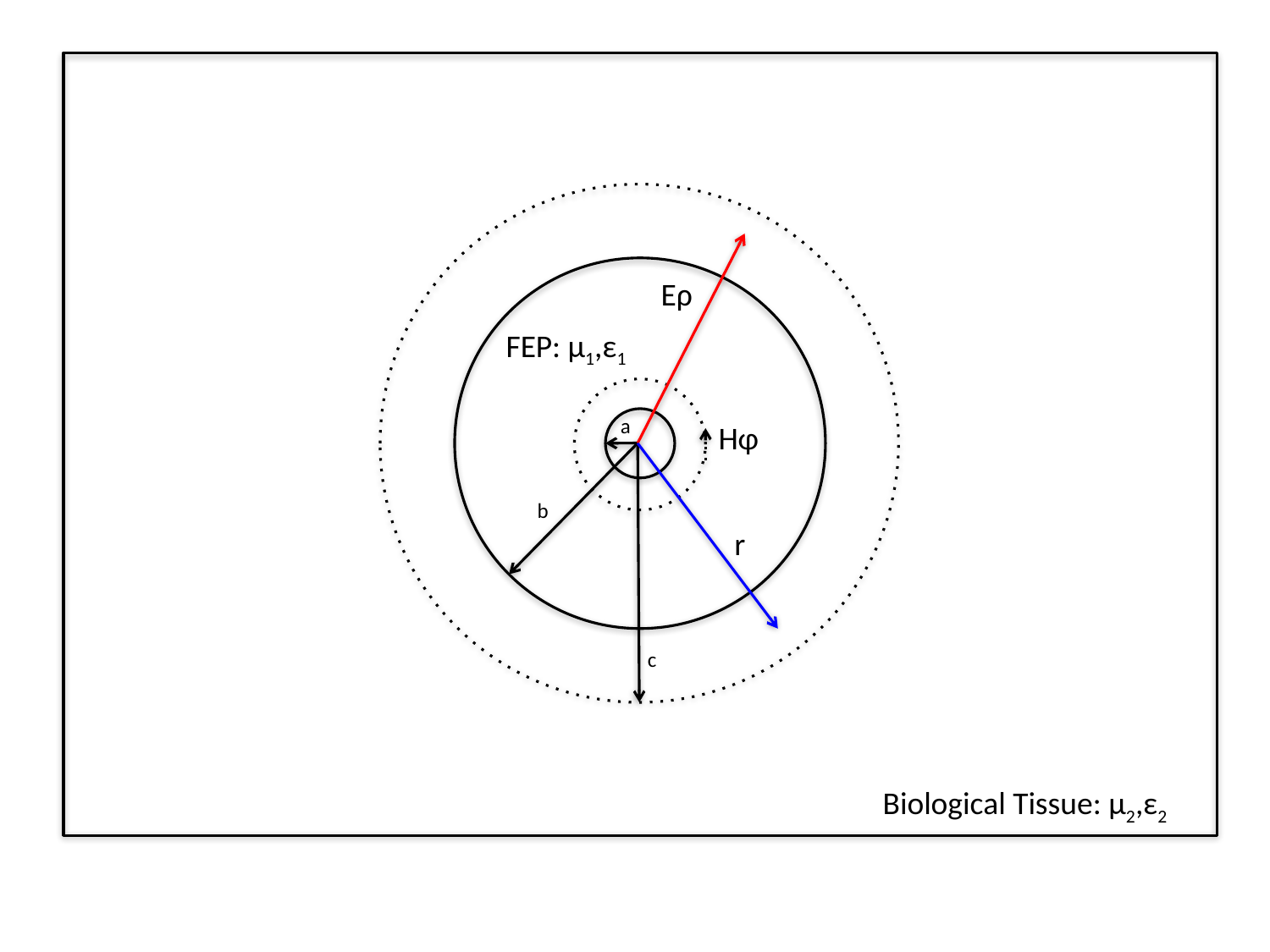

Eρ
FEP: μ1,ε1

a

Hφ
b
r
c
Biological Tissue: μ2,ε2